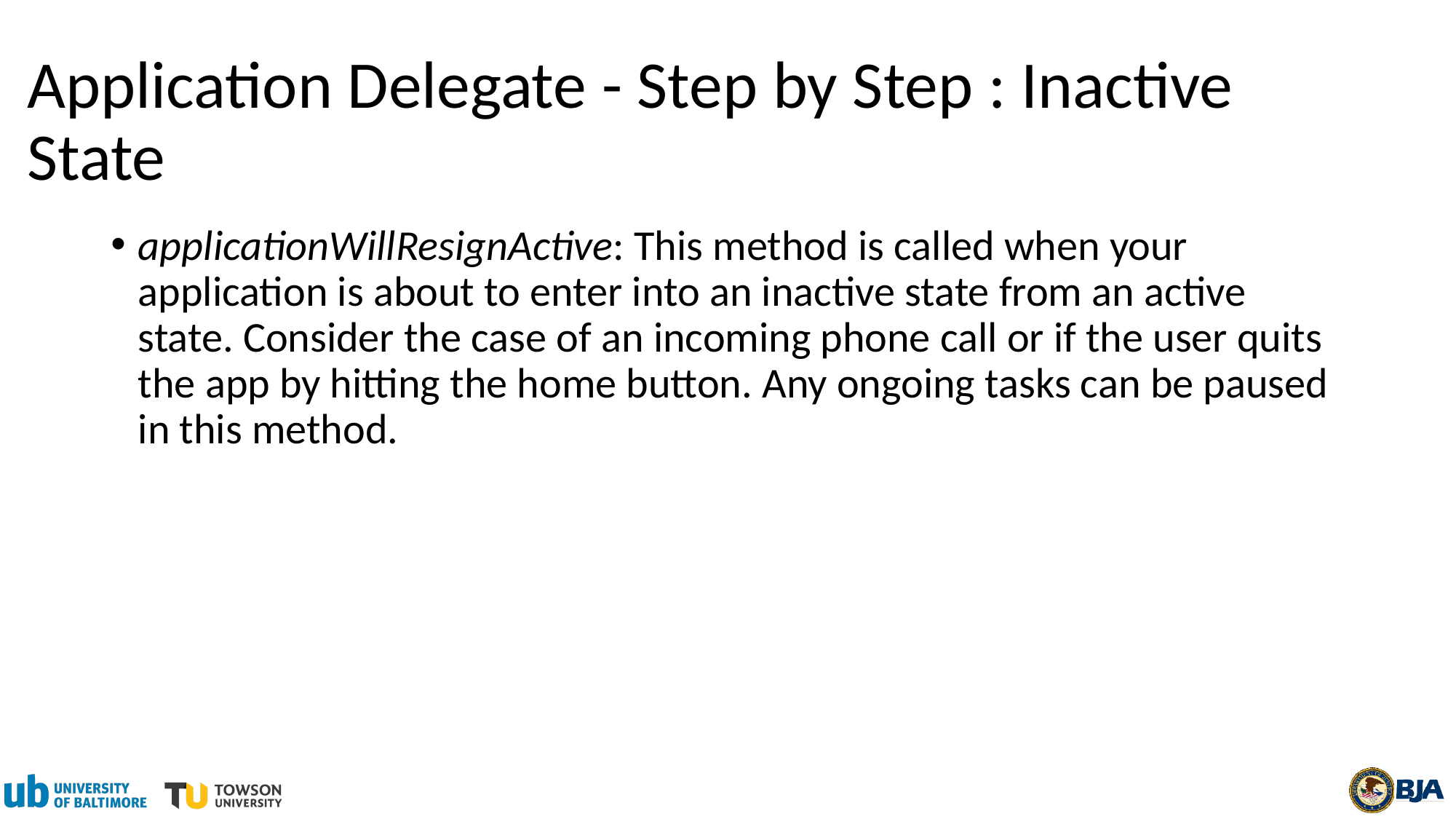

# Application Delegate - Step by Step : Inactive State
applicationWillResignActive: This method is called when your application is about to enter into an inactive state from an active state. Consider the case of an incoming phone call or if the user quits the app by hitting the home button. Any ongoing tasks can be paused in this method.